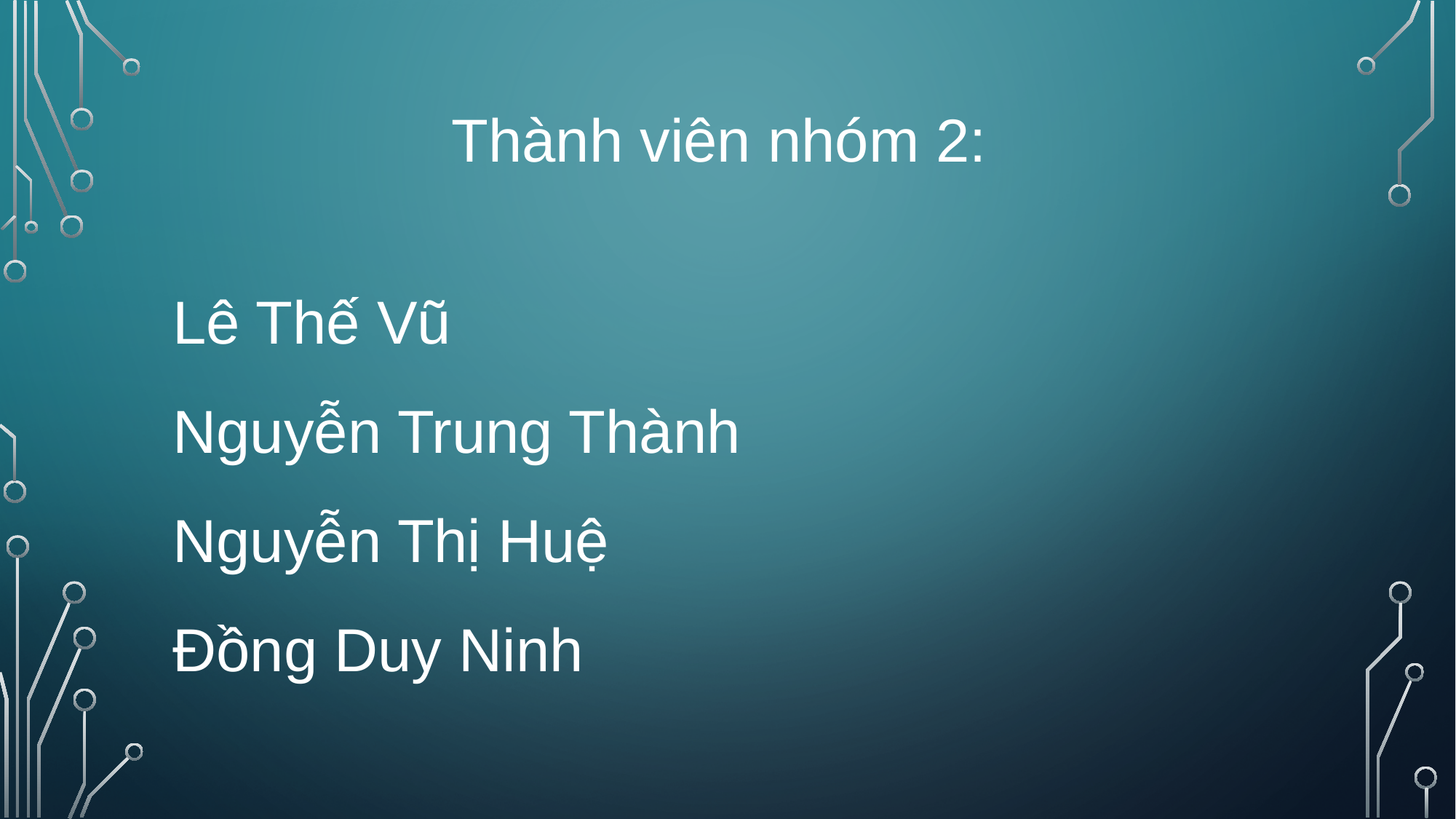

Thành viên nhóm 2:

Lê Thế Vũ
Nguyễn Trung Thành
Nguyễn Thị Huệ
Đồng Duy Ninh